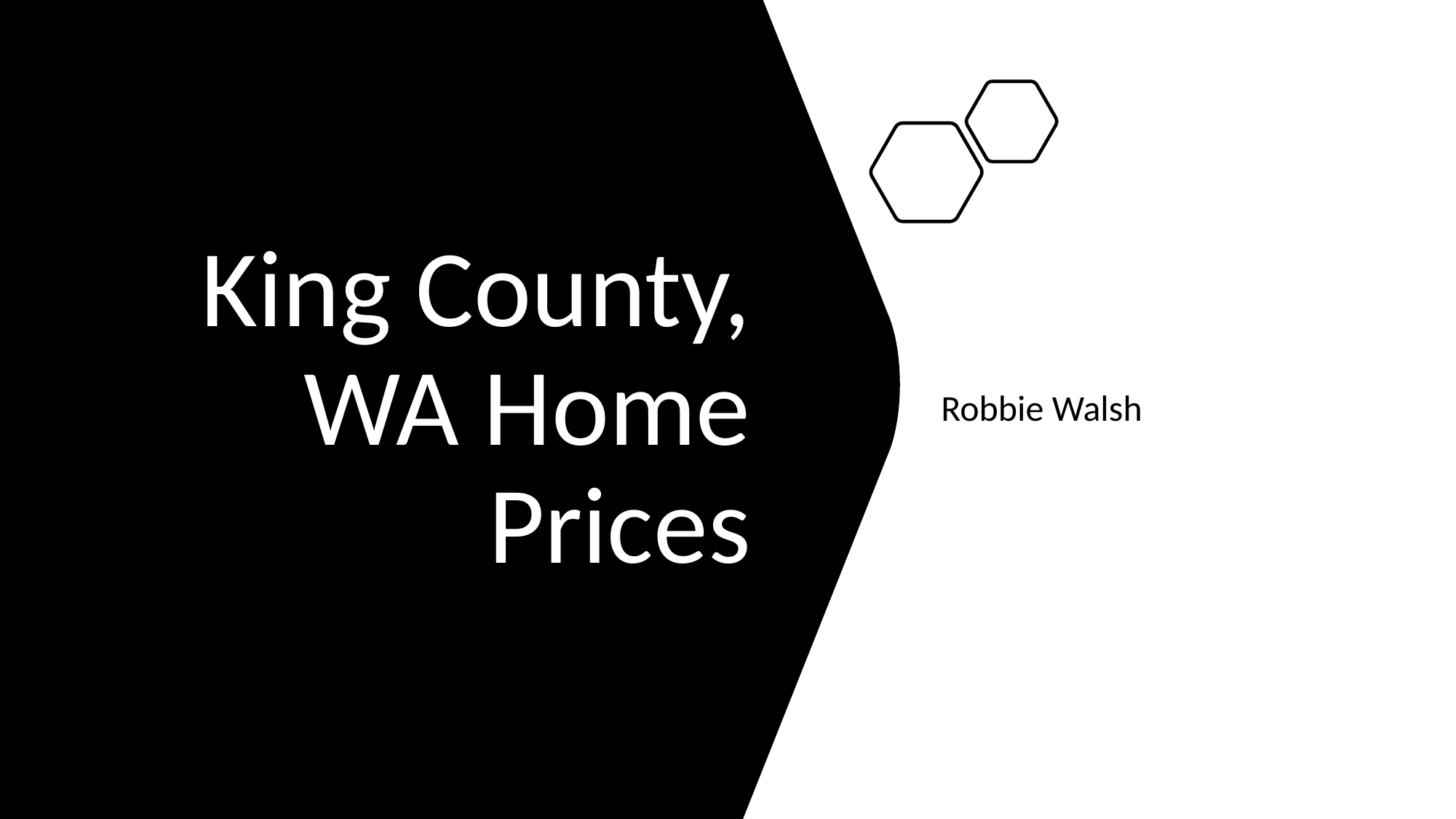

# King County, WA Home Prices
Robbie Walsh